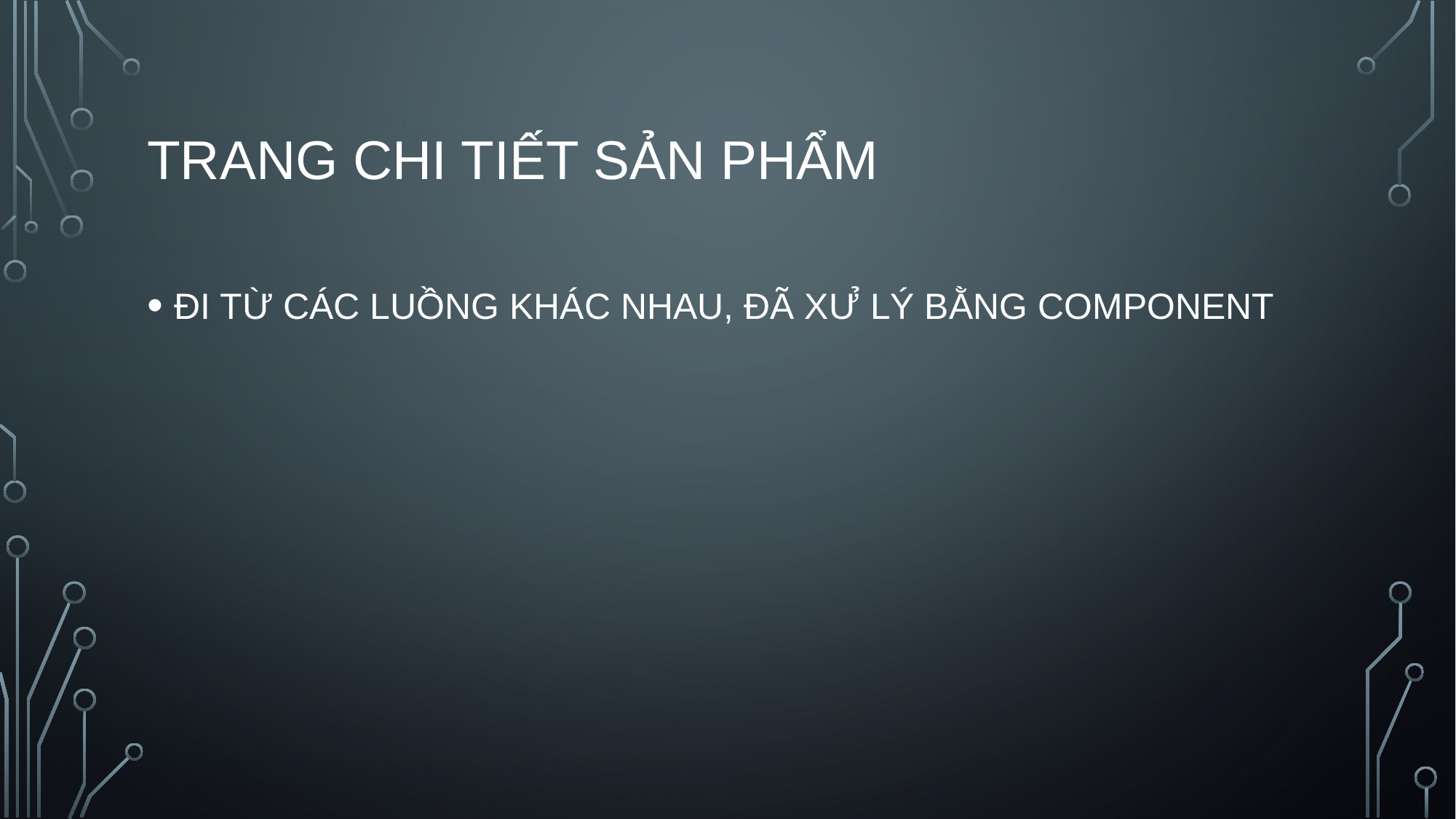

# TRANG CHI TIẾT SẢN PHẨM
ĐI TỪ CÁC LUỒNG KHÁC NHAU, ĐÃ XỬ LÝ BẰNG COMPONENT